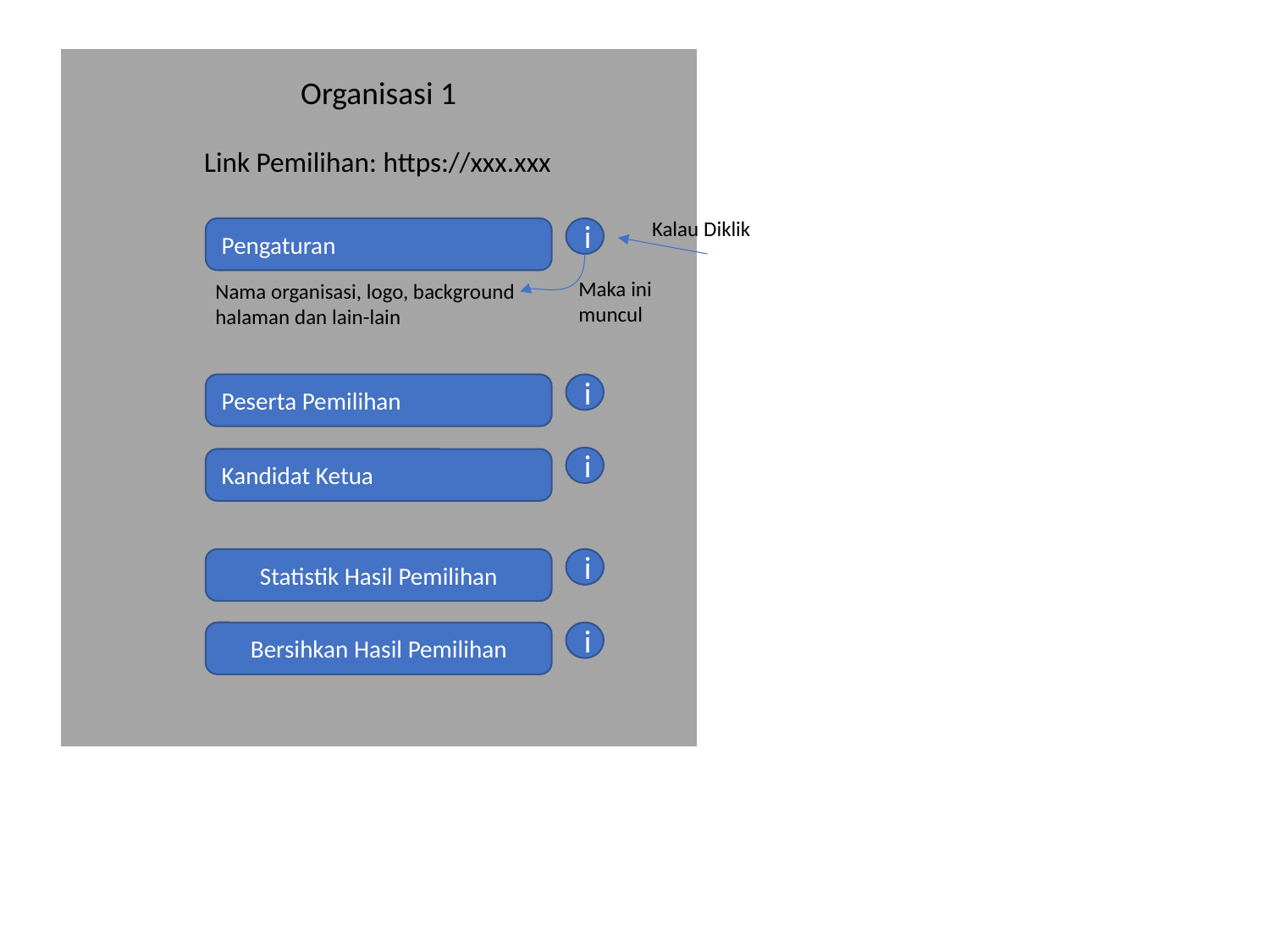

Organisasi 1
Link Pemilihan: https://xxx.xxx
Kalau Diklik
Pengaturan
i
Maka ini muncul
Nama organisasi, logo, background halaman dan lain-lain
Peserta Pemilihan
i
i
Kandidat Ketua
Statistik Hasil Pemilihan
i
Bersihkan Hasil Pemilihan
i